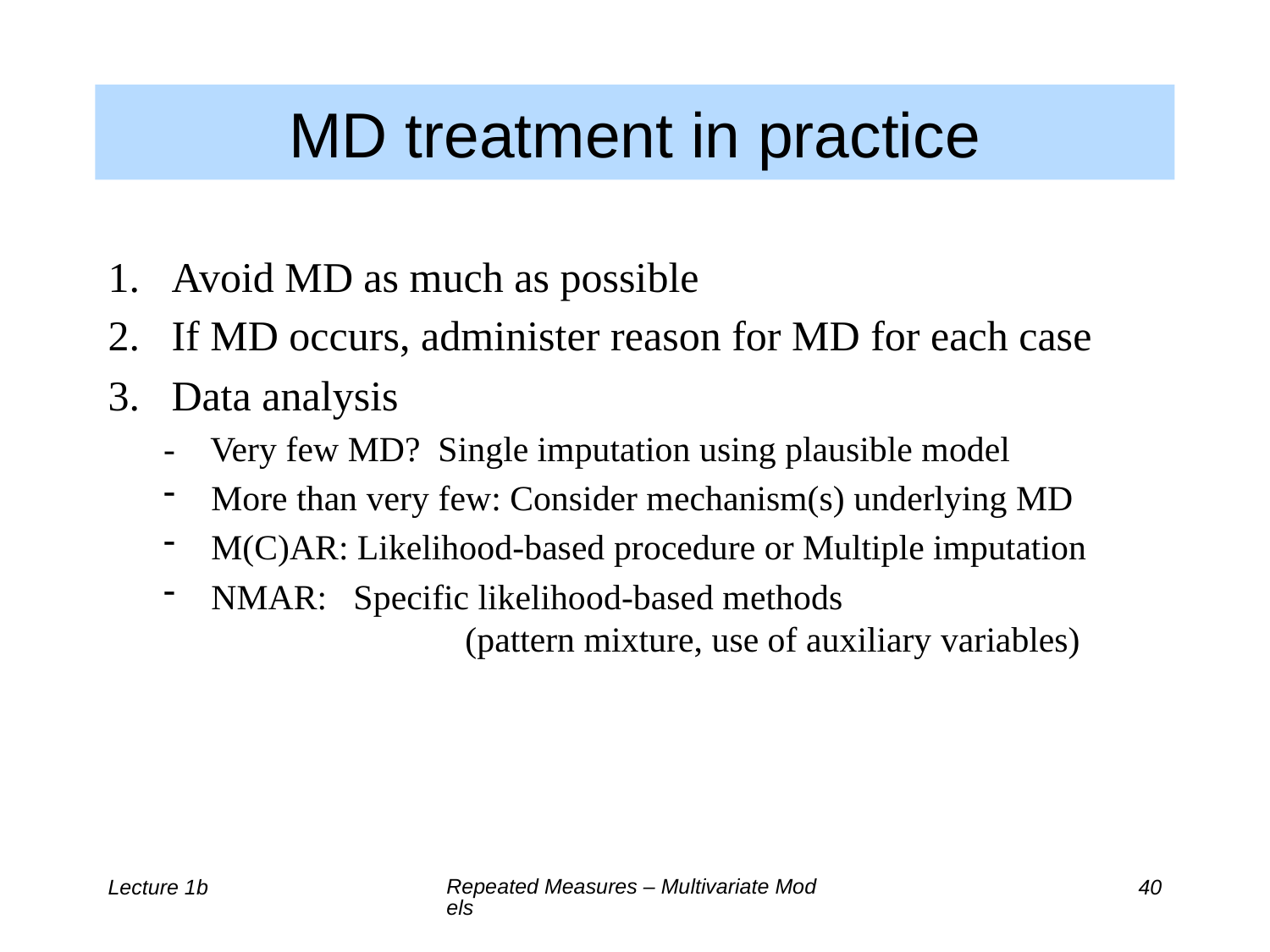

MD treatment in practice
Avoid MD as much as possible
If MD occurs, administer reason for MD for each case
Data analysis
-    Very few MD?  Single imputation using plausible model
More than very few: Consider mechanism(s) underlying MD
M(C)AR: Likelihood-based procedure or Multiple imputation
NMAR:   Specific likelihood-based methods
		(pattern mixture, use of auxiliary variables)

Repeated Measures – Multivariate Models
Lecture 1b
40